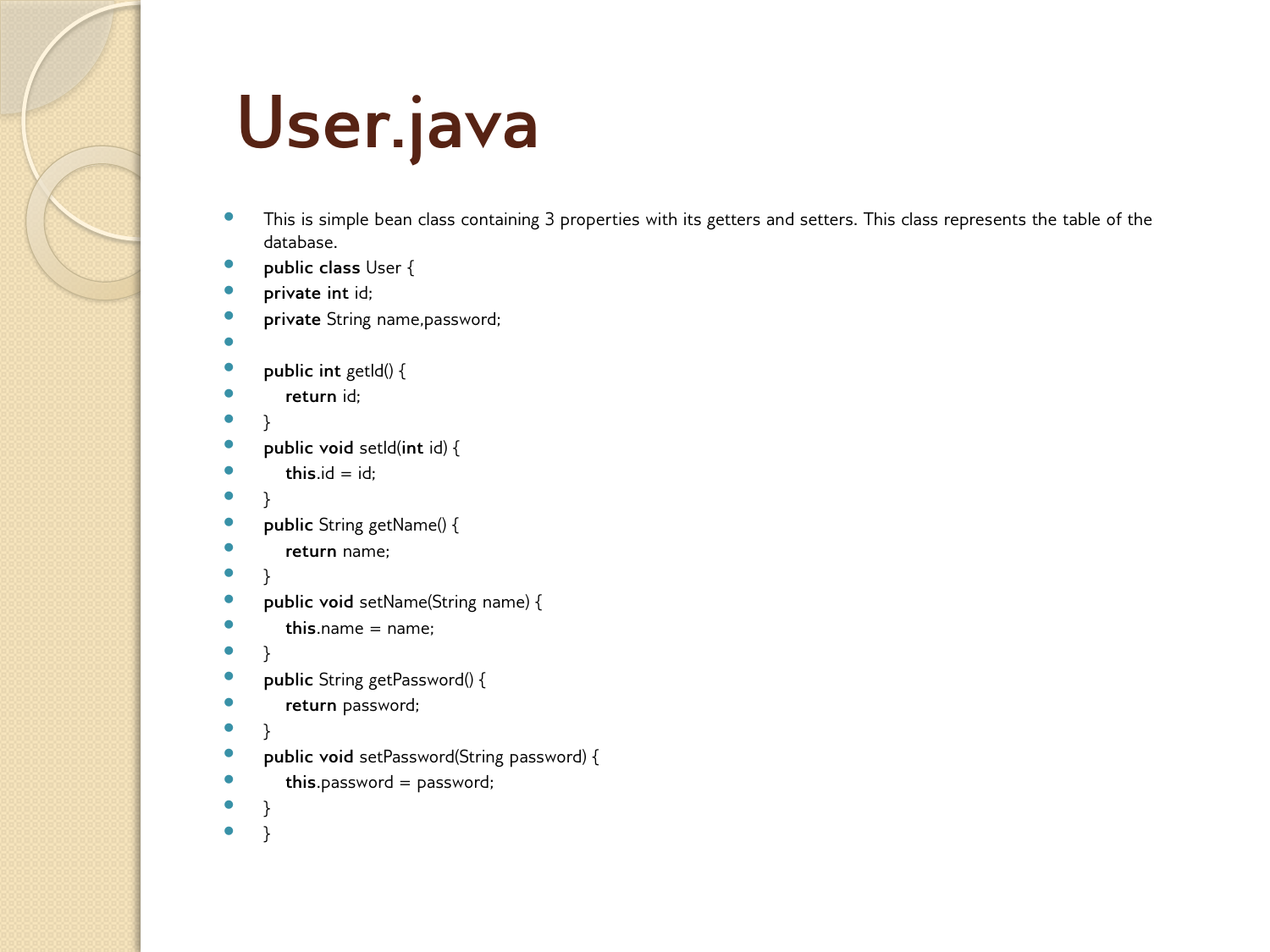

# User.java
This is simple bean class containing 3 properties with its getters and setters. This class represents the table of the database.
public class User {
private int id;
private String name,password;

public int getId() {
    return id;
}
public void setId(int id) {
    this.id = id;
}
public String getName() {
    return name;
}
public void setName(String name) {
    this.name = name;
}
public String getPassword() {
    return password;
}
public void setPassword(String password) {
    this.password = password;
}
}